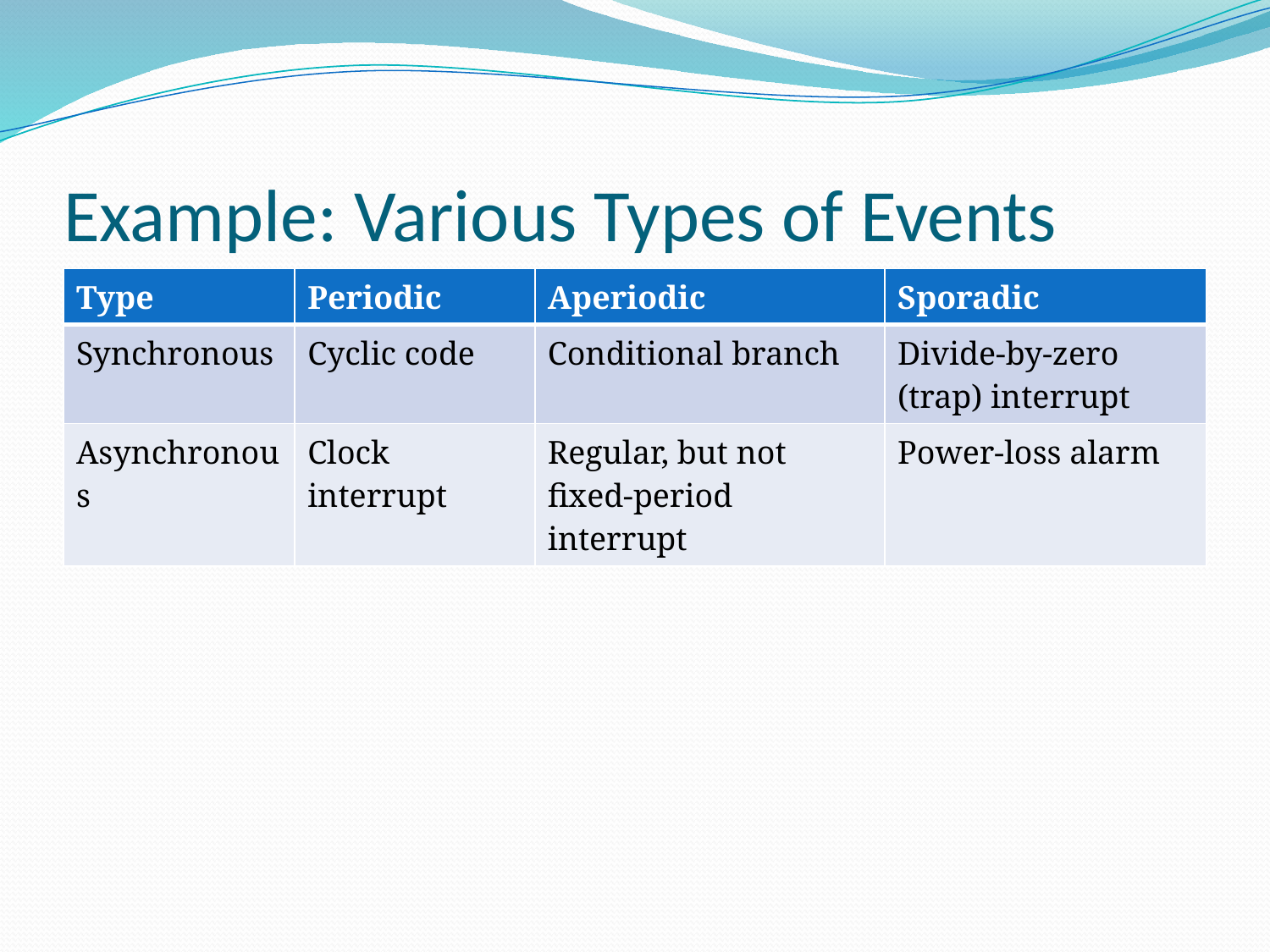

# Example: Various Types of Events
| Type | Periodic | Aperiodic | Sporadic |
| --- | --- | --- | --- |
| Synchronous | Cyclic code | Conditional branch | Divide-by-zero (trap) interrupt |
| Asynchronous | Clock interrupt | Regular, but not fixed-period interrupt | Power-loss alarm |